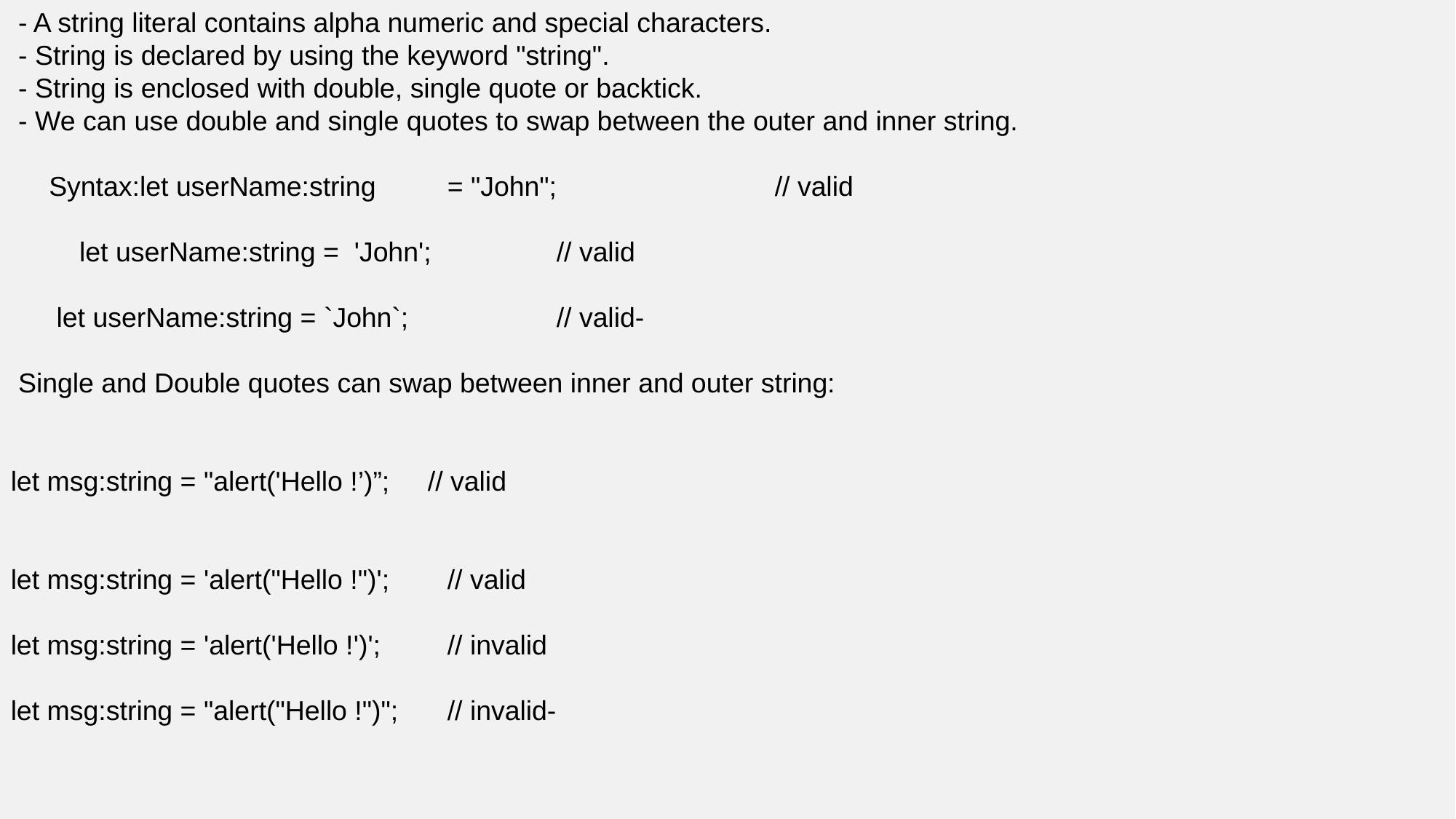

- A string literal contains alpha numeric and special characters.
 - String is declared by using the keyword "string".
 - String is enclosed with double, single quote or backtick.
 - We can use double and single quotes to swap between the outer and inner string.

     Syntax:let userName:string	= "John";		// valid

         let userName:string =  'John';		// valid

      let userName:string = `John`;		// valid-

 Single and Double quotes can swap between inner and outer string:

let msg:string = "alert('Hello !’)”;     // valid

let msg:string = 'alert("Hello !")';	// valid

let msg:string = 'alert('Hello !')';	// invalid

let msg:string = "alert("Hello !")";	// invalid-